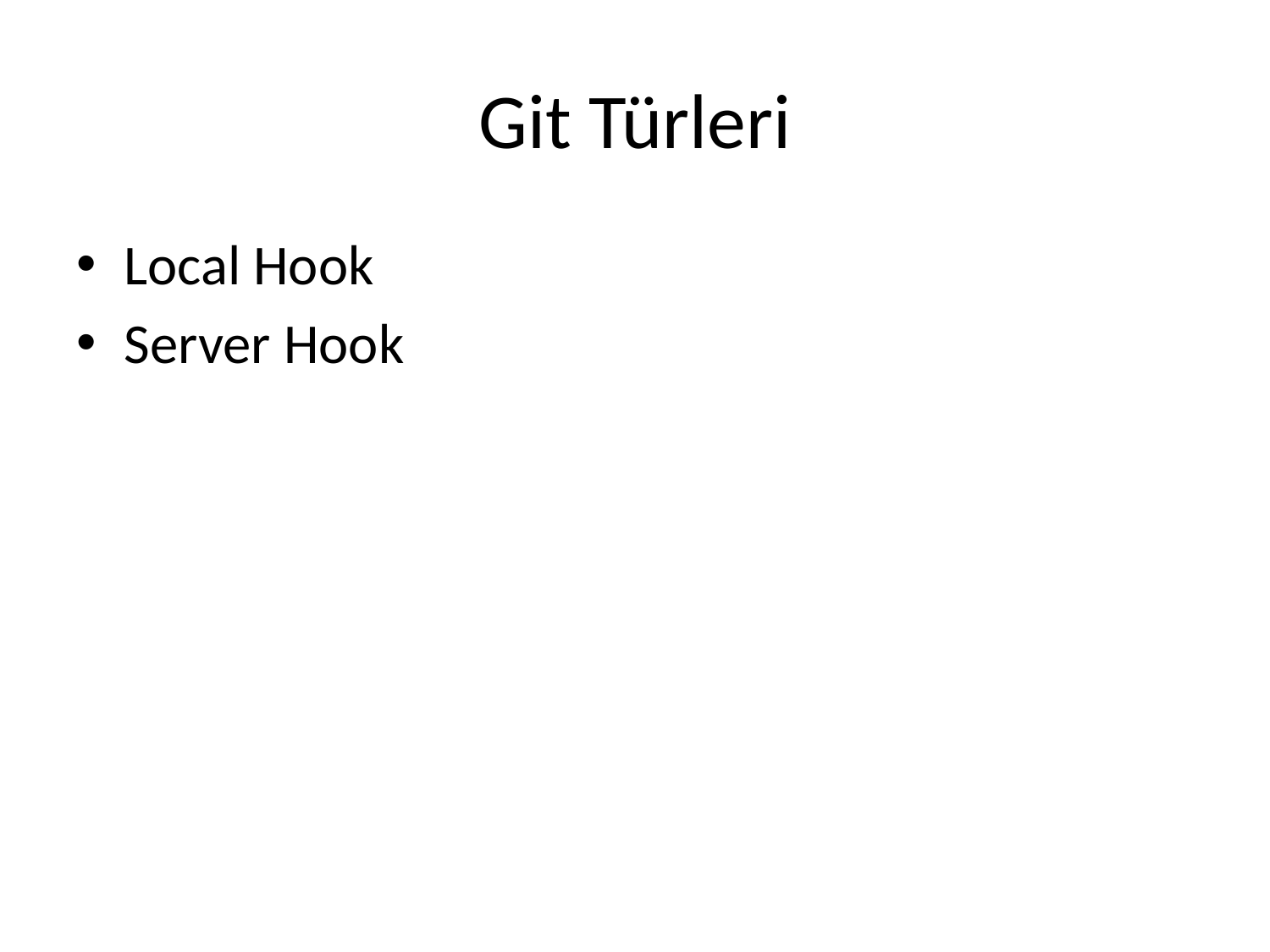

# Git Türleri
Local Hook
Server Hook